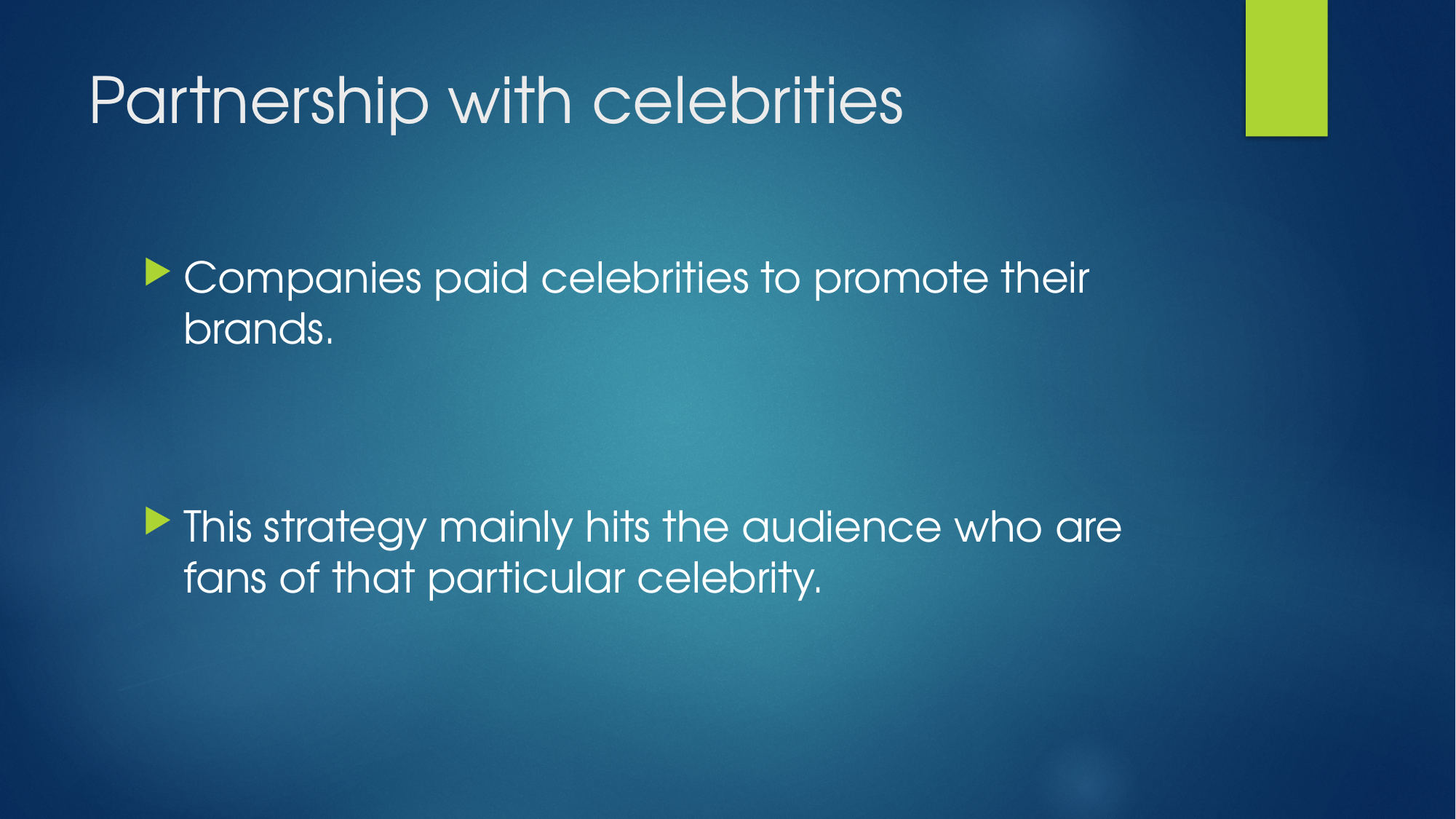

# Partnership with celebrities
Companies paid celebrities to promote their brands.

This strategy mainly hits the audience who are fans of that particular celebrity.